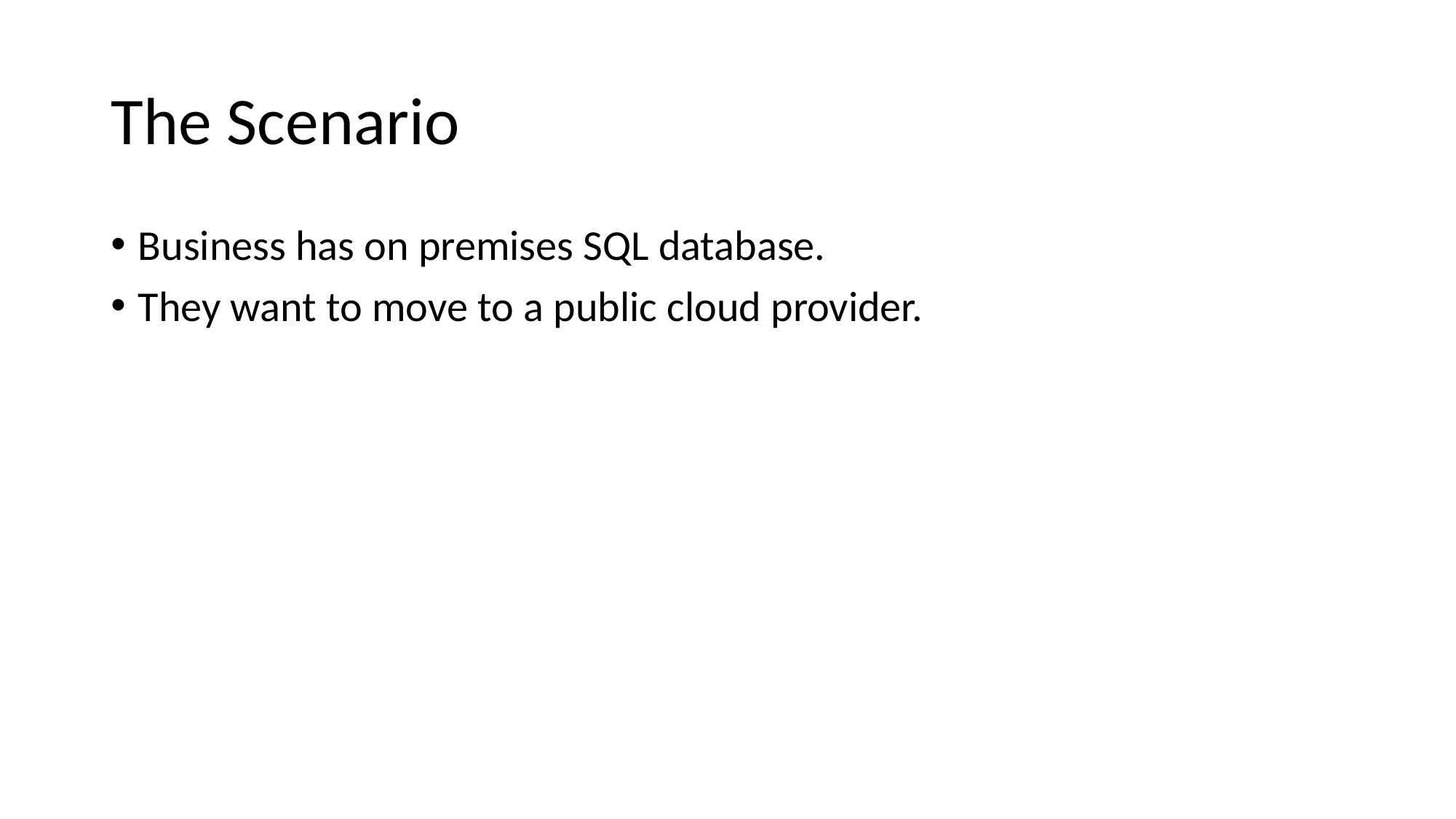

# The Scenario
Business has on premises SQL database.
They want to move to a public cloud provider.